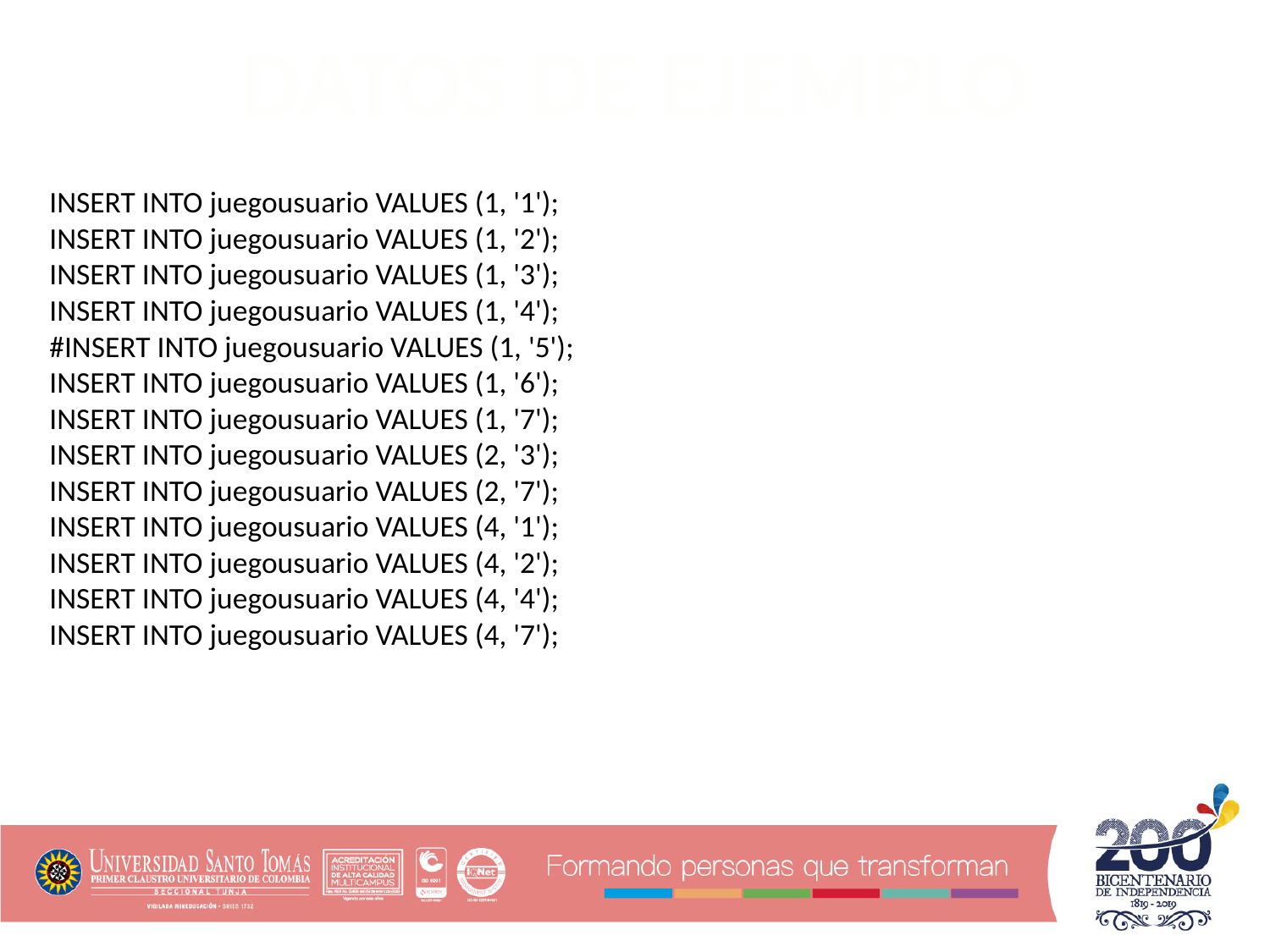

DATOS DE EJEMPLO
INSERT INTO juegousuario VALUES (1, '1');
INSERT INTO juegousuario VALUES (1, '2');
INSERT INTO juegousuario VALUES (1, '3');
INSERT INTO juegousuario VALUES (1, '4');
#INSERT INTO juegousuario VALUES (1, '5');
INSERT INTO juegousuario VALUES (1, '6');
INSERT INTO juegousuario VALUES (1, '7');
INSERT INTO juegousuario VALUES (2, '3');
INSERT INTO juegousuario VALUES (2, '7');
INSERT INTO juegousuario VALUES (4, '1');
INSERT INTO juegousuario VALUES (4, '2');
INSERT INTO juegousuario VALUES (4, '4');
INSERT INTO juegousuario VALUES (4, '7');